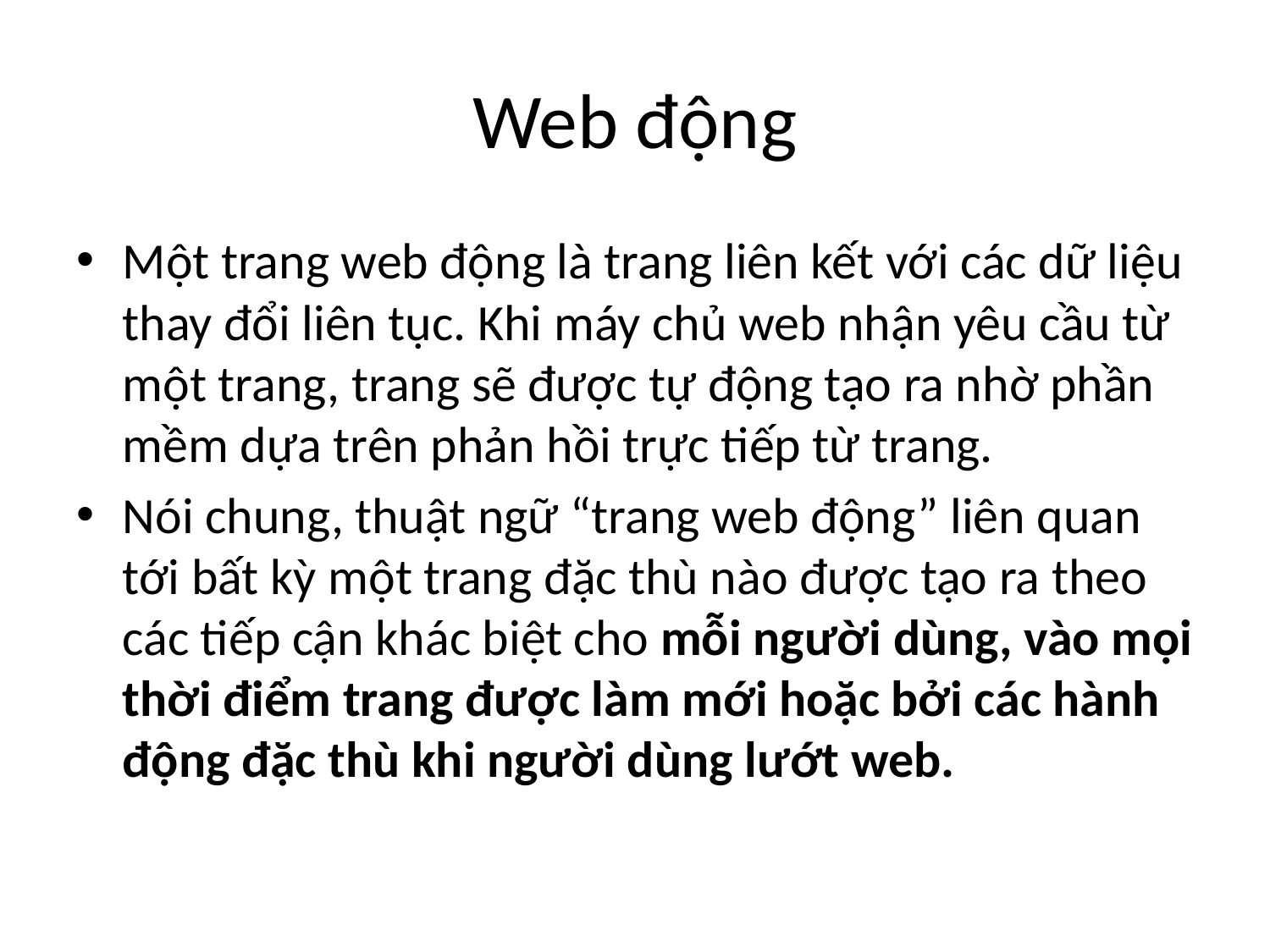

# Web động
Một trang web động là trang liên kết với các dữ liệu thay đổi liên tục. Khi máy chủ web nhận yêu cầu từ một trang, trang sẽ được tự động tạo ra nhờ phần mềm dựa trên phản hồi trực tiếp từ trang.
Nói chung, thuật ngữ “trang web động” liên quan tới bất kỳ một trang đặc thù nào được tạo ra theo các tiếp cận khác biệt cho mỗi người dùng, vào mọi thời điểm trang được làm mới hoặc bởi các hành động đặc thù khi người dùng lướt web.